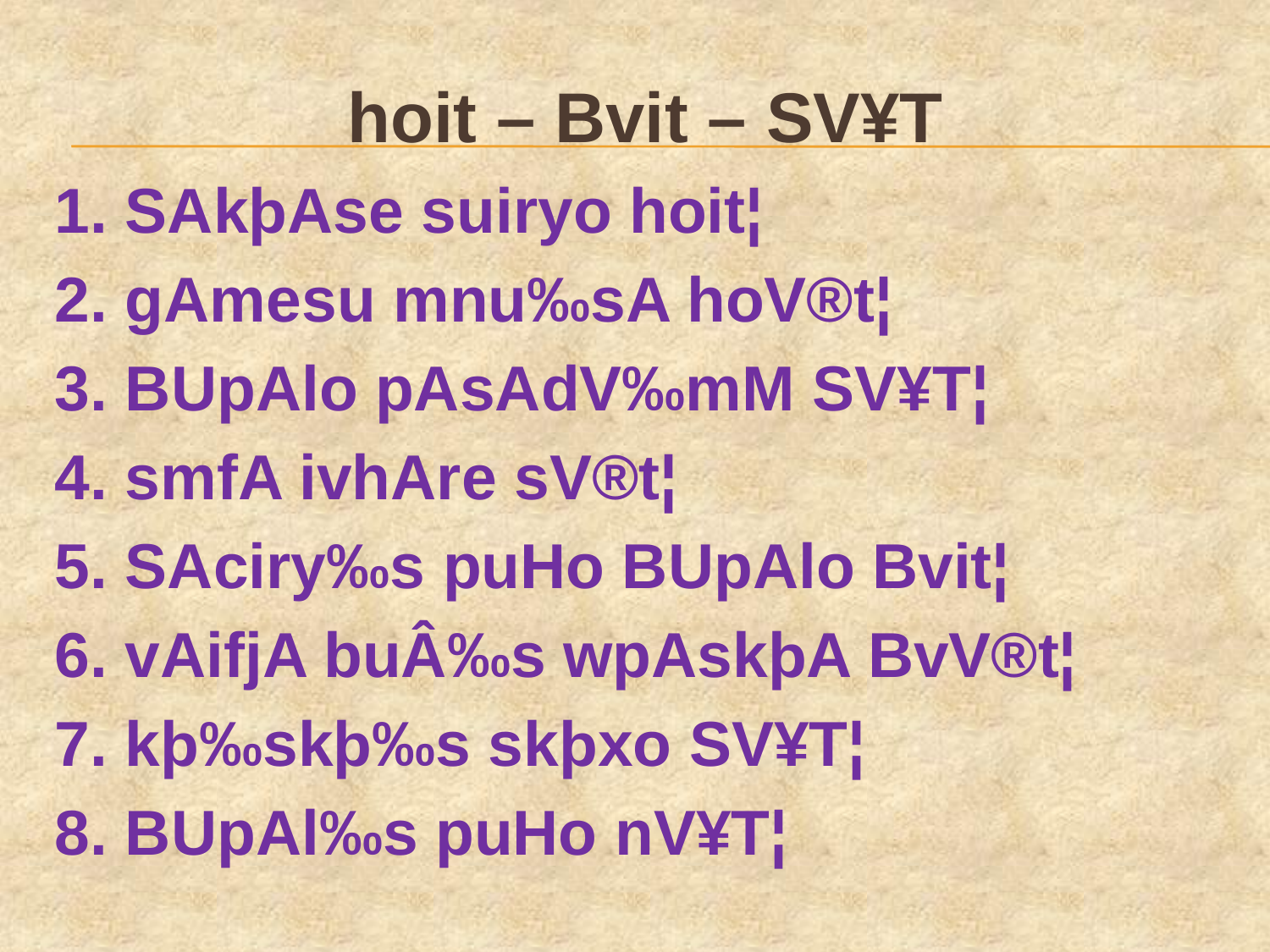

#
hoit – Bvit – SV¥T
1. SAkþAse suiryo hoit¦
2. gAmesu mnu‰sA hoV®t¦
3. BUpAlo pAsAdV‰mM SV¥T¦
4. smfA ivhAre sV®t¦
5. SAciry‰s puHo BUpAlo Bvit¦
6. vAifjA buÂ‰s wpAskþA BvV®t¦
7. kþ‰skþ‰s skþxo SV¥T¦
8. BUpAl‰s puHo nV¥T¦